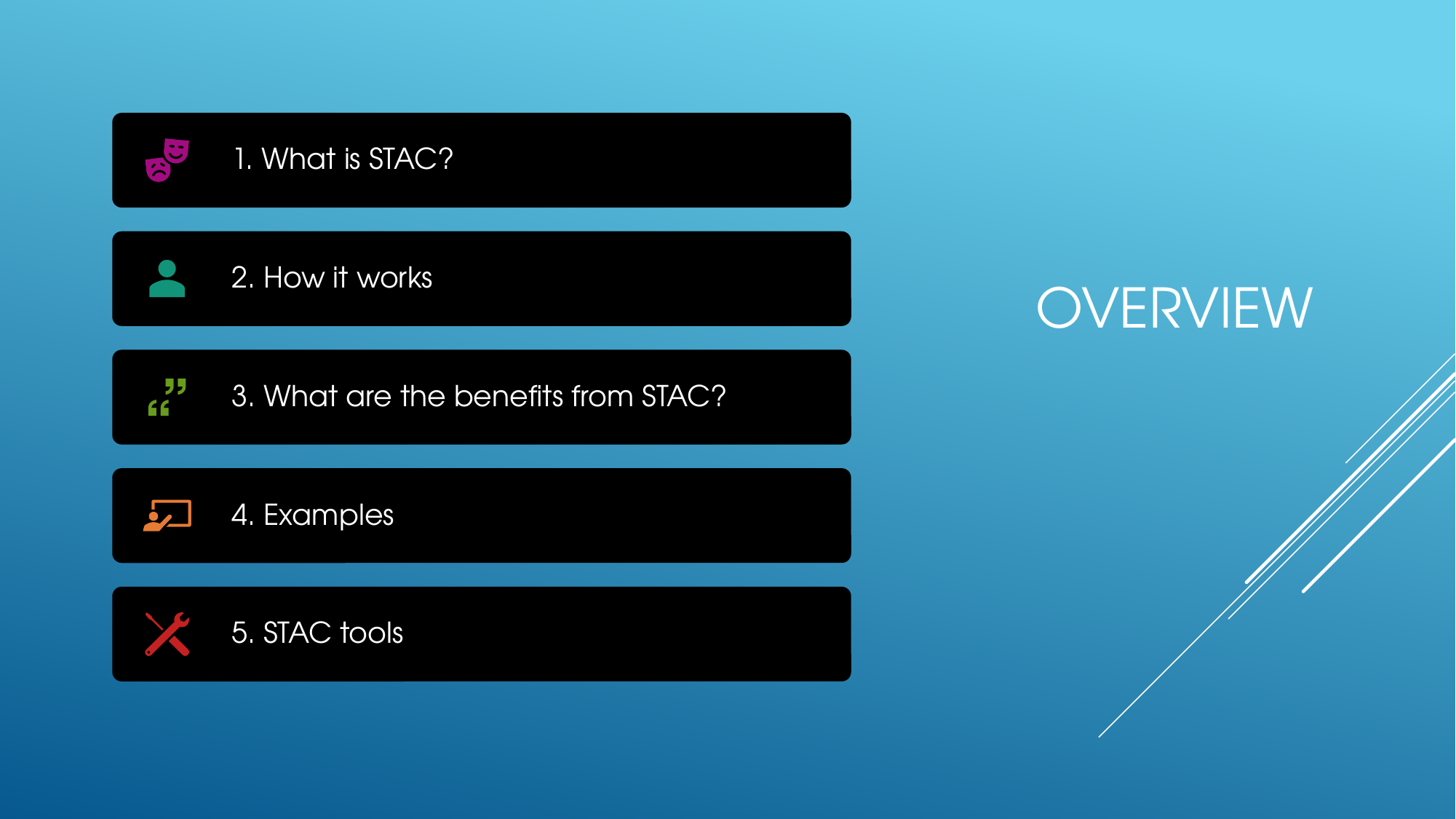

1. What is STAC?
2. How it works
3. What are the benefits from STAC?
4. Examples
5. STAC tools
# Overview